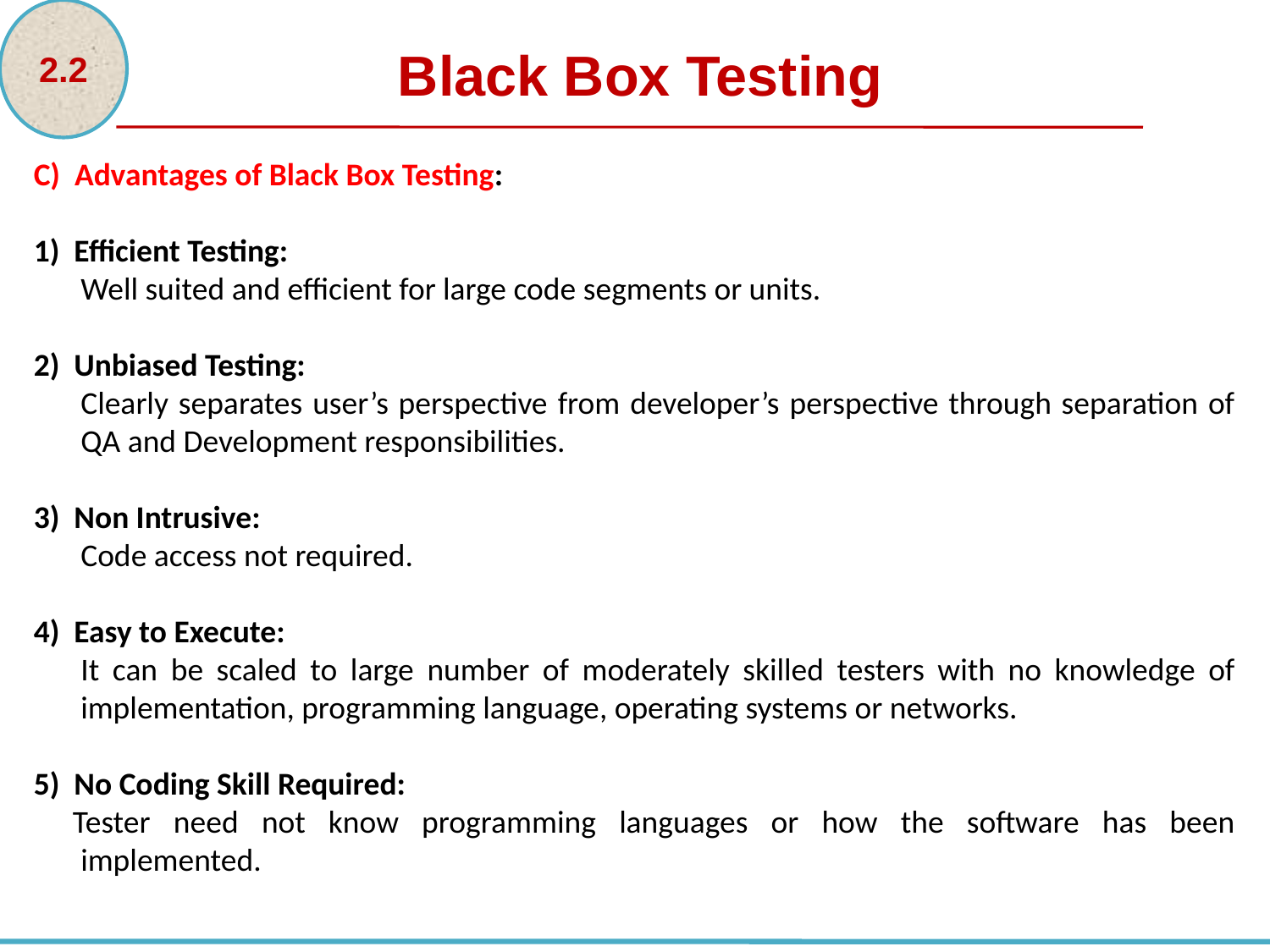

2.2
Black Box Testing
C)  Advantages of Black Box Testing:

1)  Efficient Testing:
Well suited and efficient for large code segments or units.

2)  Unbiased Testing:
Clearly separates user’s perspective from developer’s perspective through separation of QA and Development responsibilities.

3)  Non Intrusive:
Code access not required.

4)  Easy to Execute:
It can be scaled to large number of moderately skilled testers with no knowledge of implementation, programming language, operating systems or networks.

5)  No Coding Skill Required:
Tester need not know programming languages or how the software has been implemented.